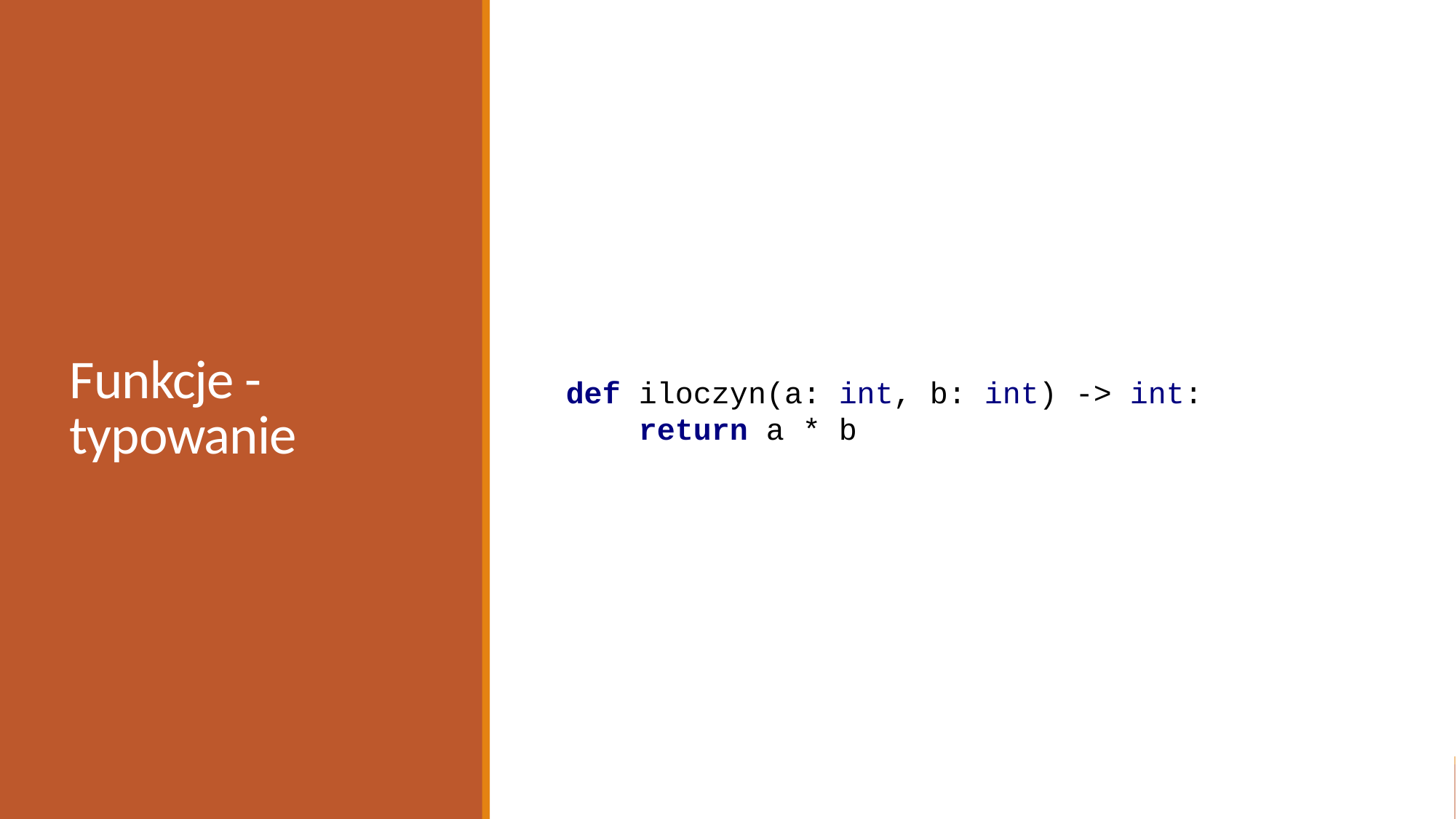

# Funkcje - typowanie
def iloczyn(a: int, b: int) -> int:
    return a * b